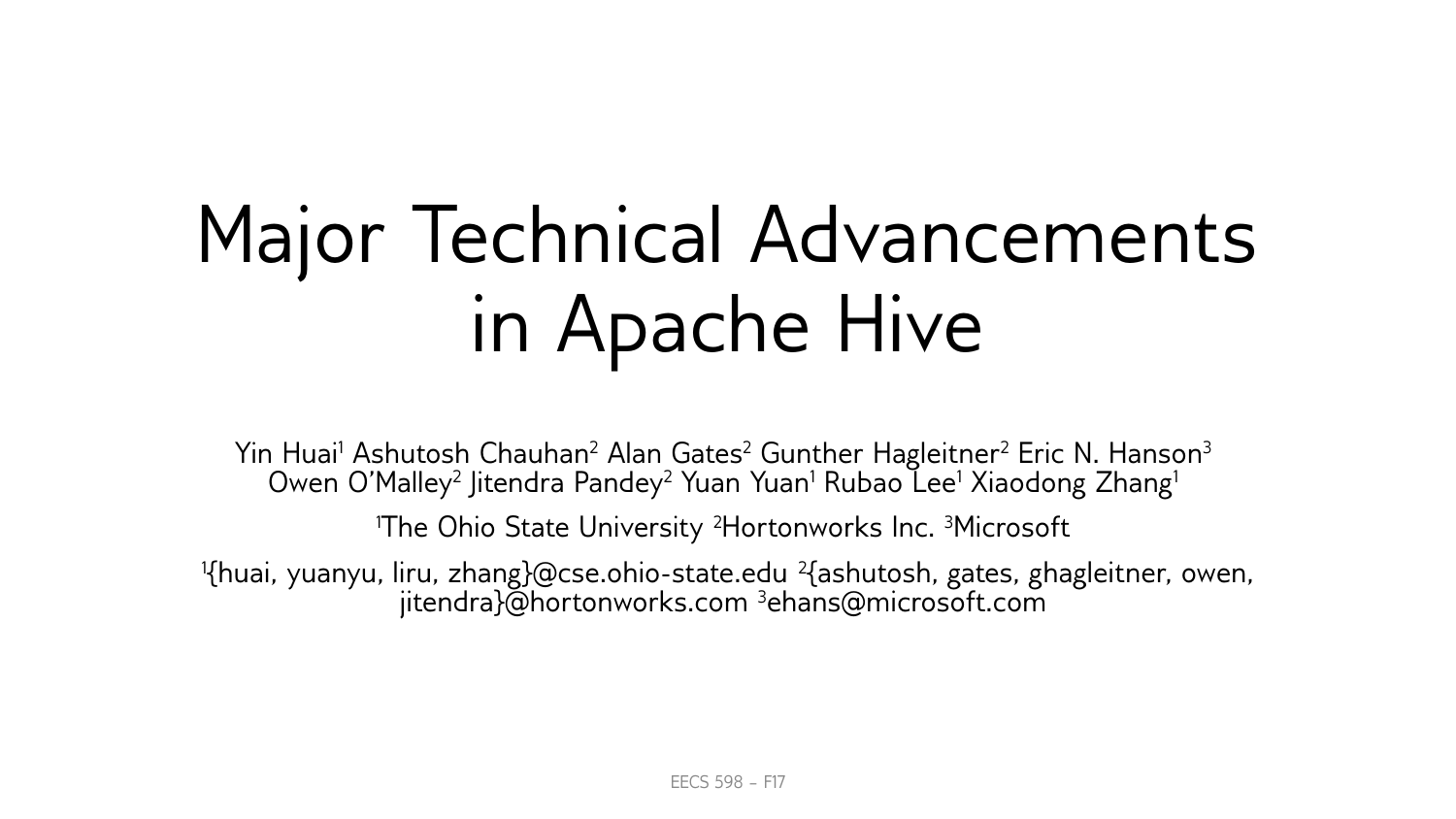

# Major Technical Advancements in Apache Hive
Yin Huai1 Ashutosh Chauhan2 Alan Gates2 Gunther Hagleitner2 Eric N. Hanson3
Owen O’Malley2 Jitendra Pandey2 Yuan Yuan1 Rubao Lee1 Xiaodong Zhang1
1The Ohio State University 2Hortonworks Inc. 3Microsoft
1{huai, yuanyu, liru, zhang}@cse.ohio-state.edu 2{ashutosh, gates, ghagleitner, owen, jitendra}@hortonworks.com 3ehans@microsoft.com
EECS 598 – F17